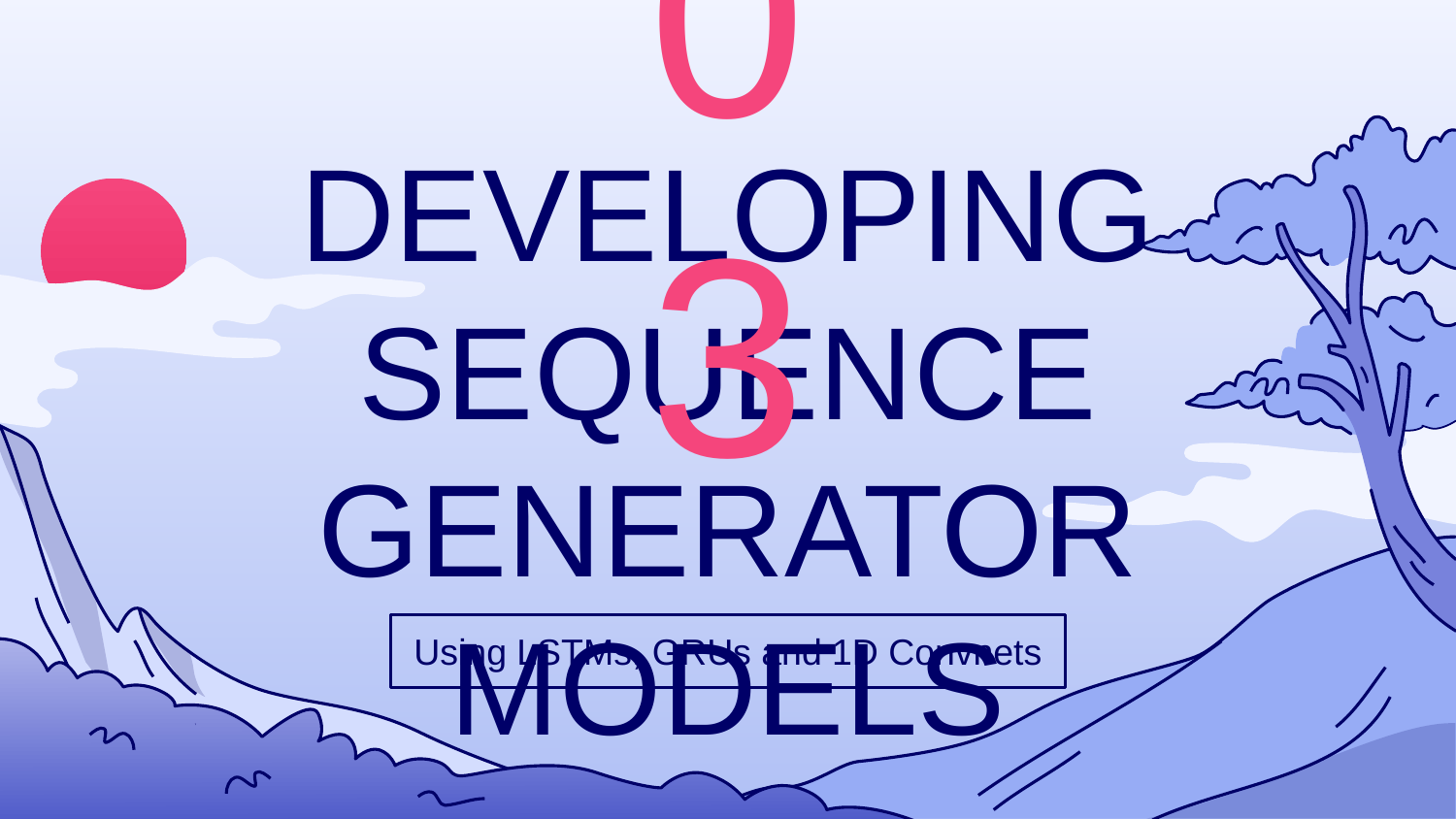

03
# DEVELOPING SEQUENCE GENERATOR MODELS
Using LSTMs, GRUs and 1D Convnets